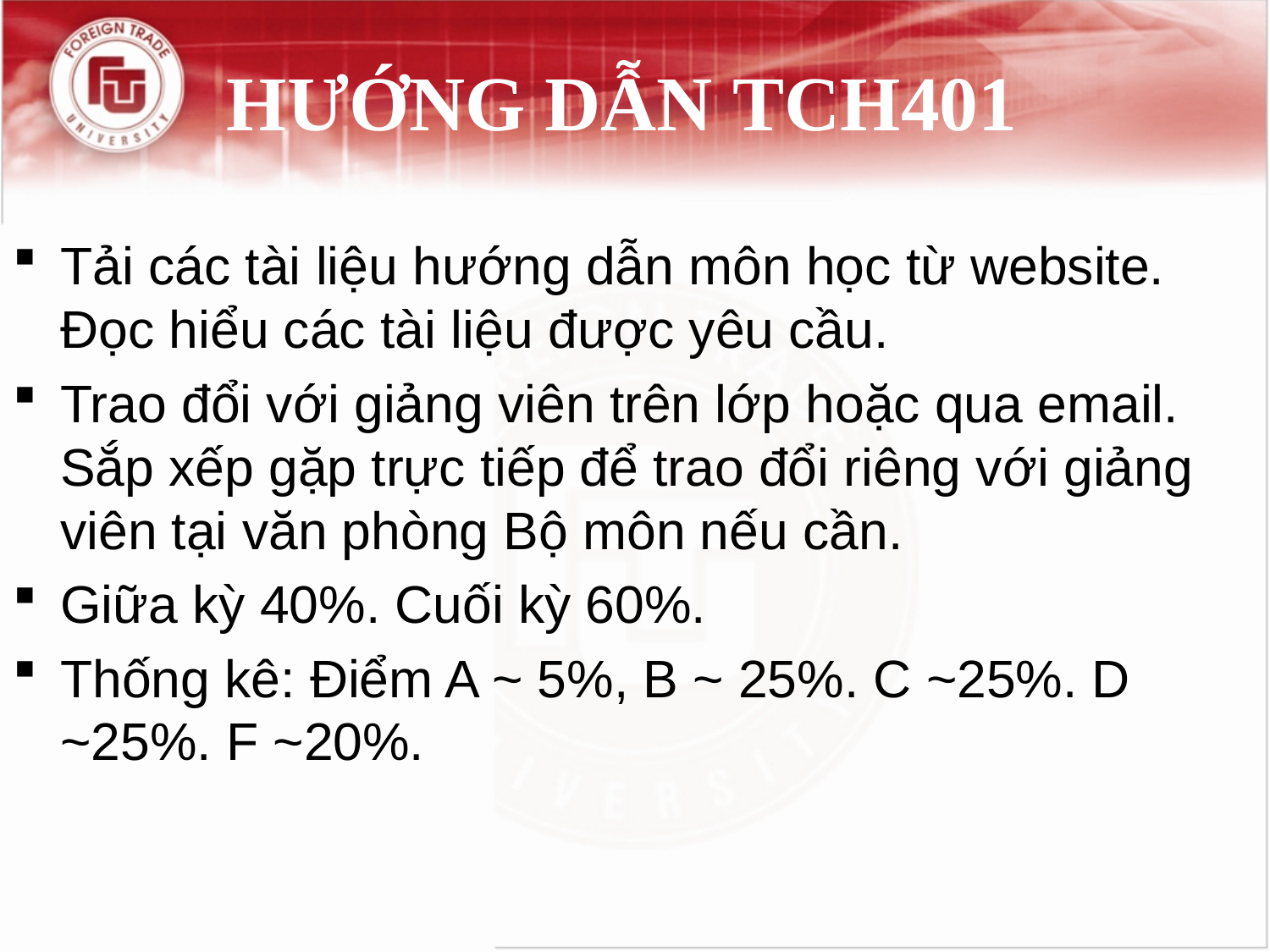

# HƯỚNG DẪN TCH401
Tải các tài liệu hướng dẫn môn học từ website. Đọc hiểu các tài liệu được yêu cầu.
Trao đổi với giảng viên trên lớp hoặc qua email. Sắp xếp gặp trực tiếp để trao đổi riêng với giảng viên tại văn phòng Bộ môn nếu cần.
Giữa kỳ 40%. Cuối kỳ 60%.
Thống kê: Điểm A ~ 5%, B ~ 25%. C ~25%. D ~25%. F ~20%.